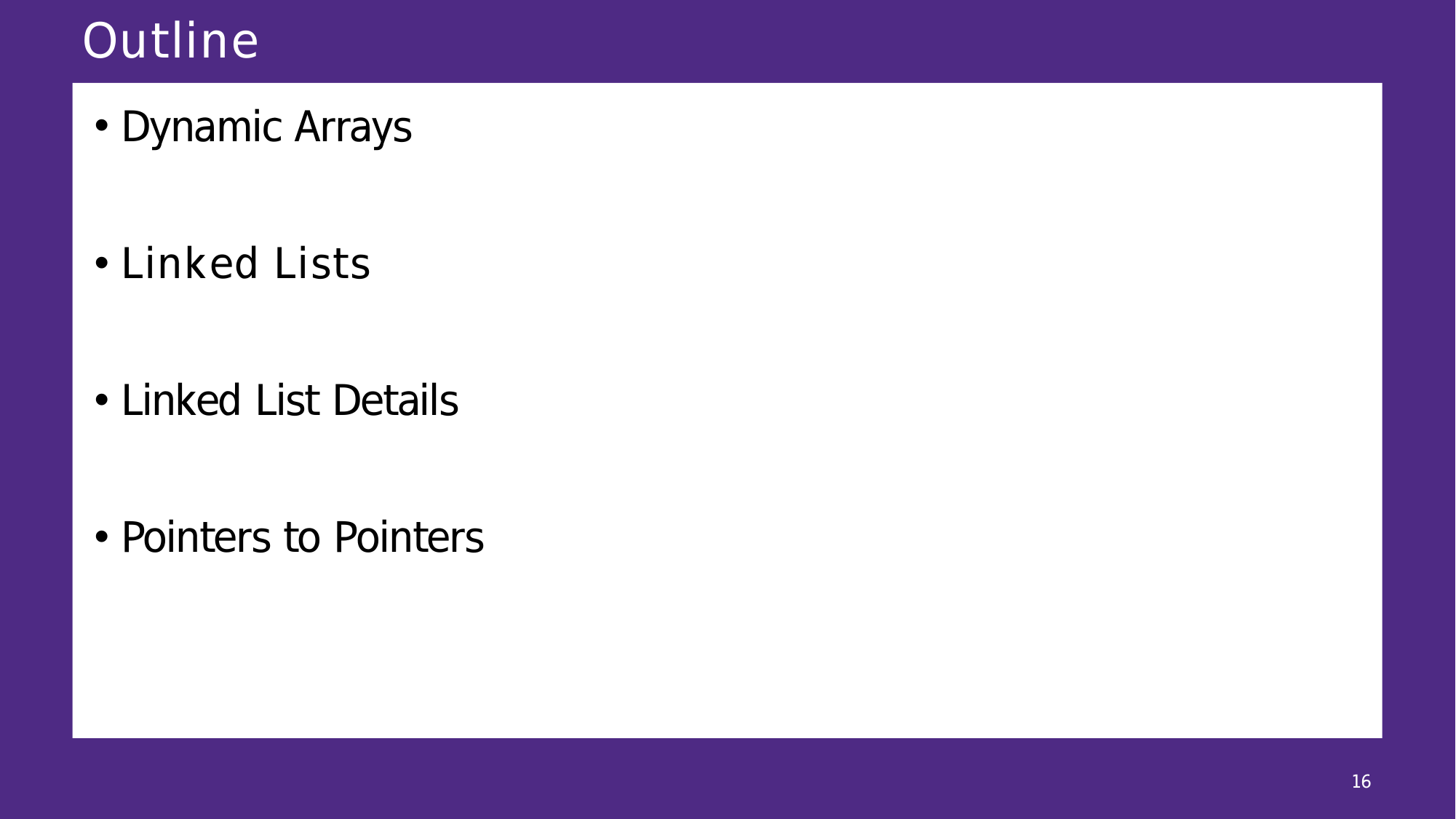

# Outline
Dynamic Arrays

Linked Lists

Linked List Details

Pointers to Pointers
16